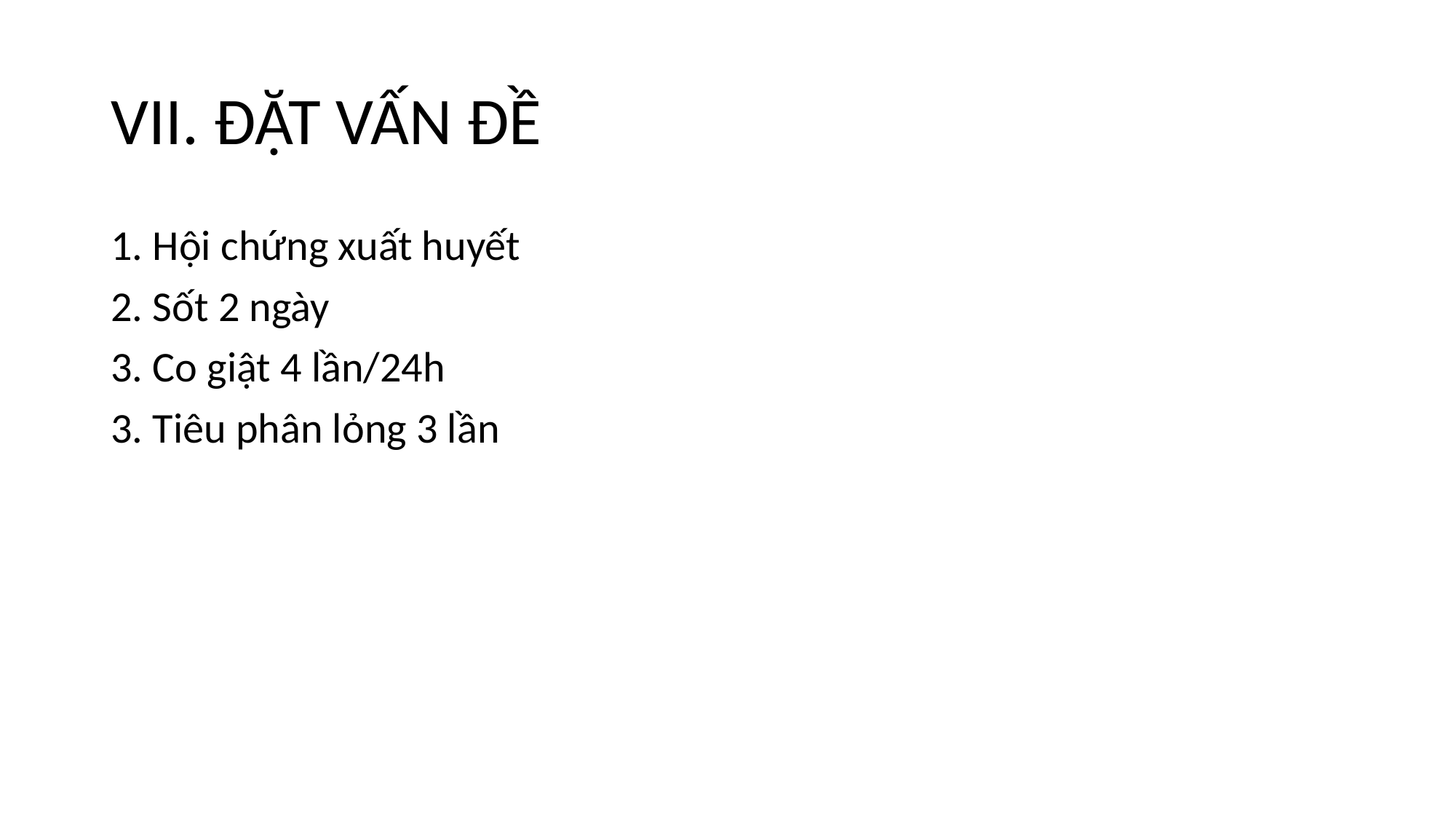

# VII. ĐẶT VẤN ĐỀ
1. Hội chứng xuất huyết
2. Sốt 2 ngày
3. Co giật 4 lần/24h
3. Tiêu phân lỏng 3 lần